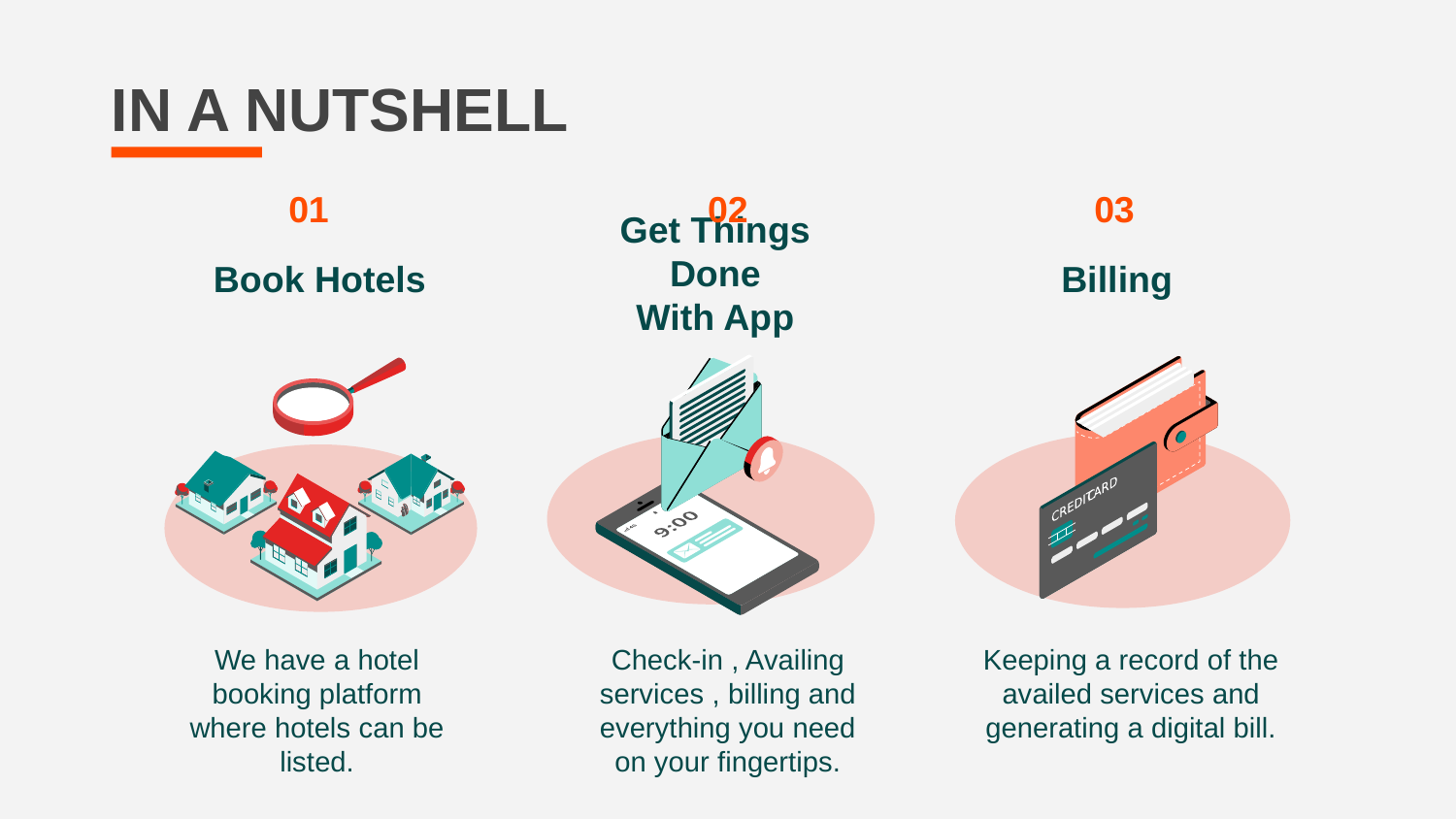

IN A NUTSHELL

01
02
03
Get Things Done
With App
# Book Hotels
Billing

We have a hotel booking platform where hotels can be listed.
Check-in , Availing services , billing and everything you need on your fingertips.
Keeping a record of the availed services and generating a digital bill.